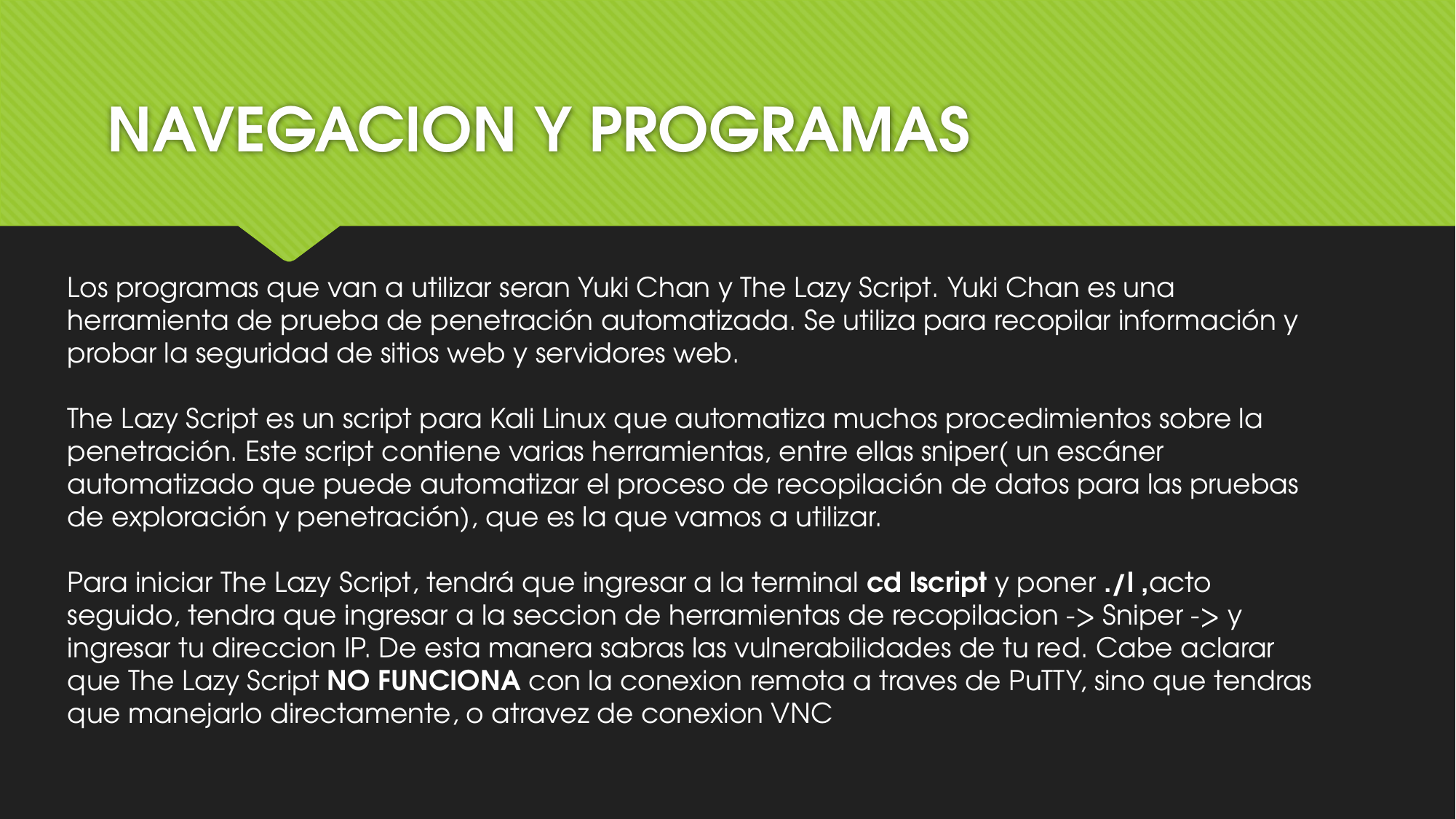

# NAVEGACION Y PROGRAMAS
Los programas que van a utilizar seran Yuki Chan y The Lazy Script. Yuki Chan es una herramienta de prueba de penetración automatizada. Se utiliza para recopilar información y probar la seguridad de sitios web y servidores web.

The Lazy Script es un script para Kali Linux que automatiza muchos procedimientos sobre la penetración. Este script contiene varias herramientas, entre ellas sniper( un escáner automatizado que puede automatizar el proceso de recopilación de datos para las pruebas de exploración y penetración), que es la que vamos a utilizar.

Para iniciar The Lazy Script, tendrá que ingresar a la terminal cd lscript y poner ./l ,acto seguido, tendra que ingresar a la seccion de herramientas de recopilacion -> Sniper -> y ingresar tu direccion IP. De esta manera sabras las vulnerabilidades de tu red. Cabe aclarar que The Lazy Script NO FUNCIONA con la conexion remota a traves de PuTTY, sino que tendras que manejarlo directamente, o atravez de conexion VNC